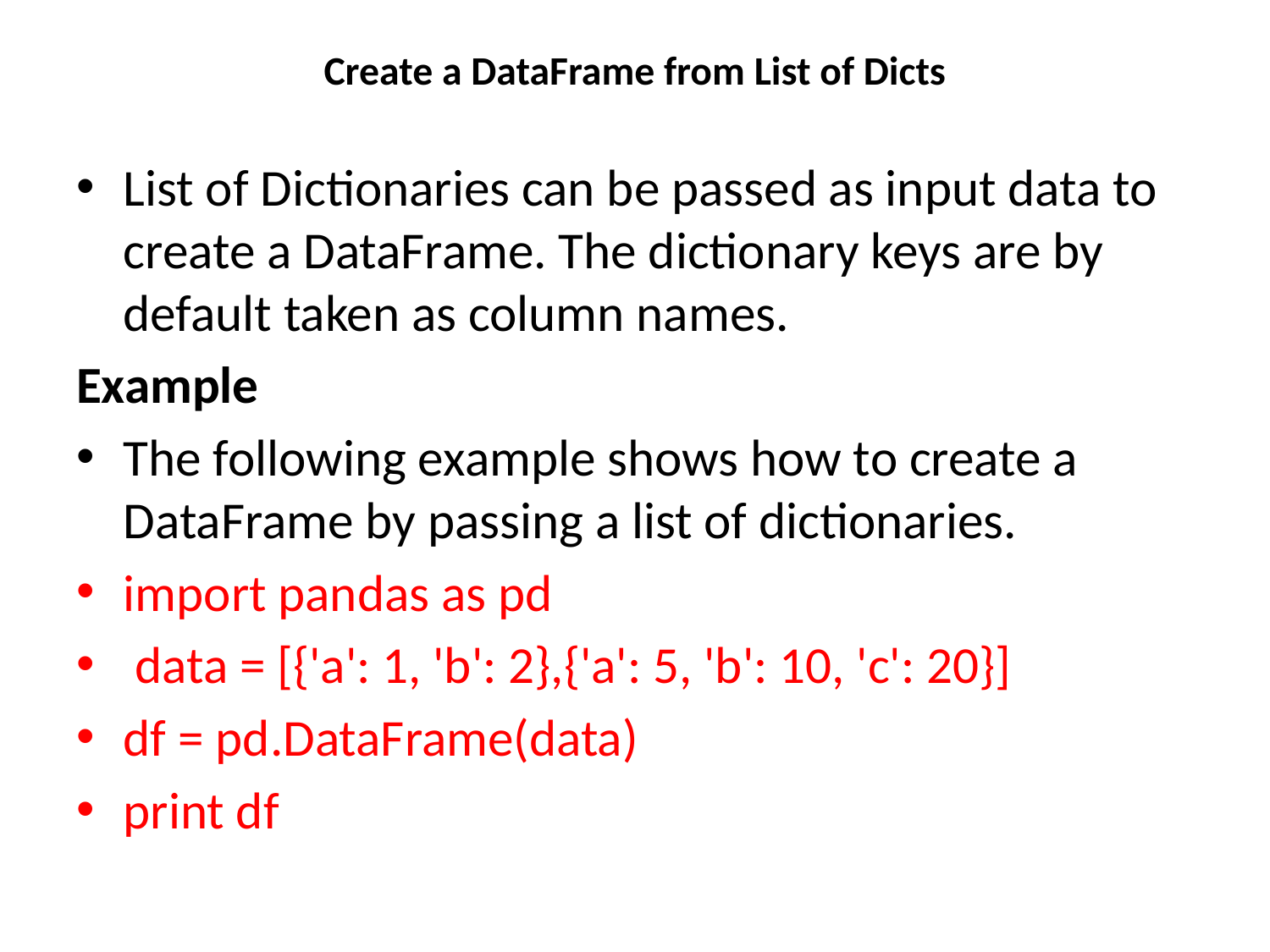

# Create a DataFrame from List of Dicts
List of Dictionaries can be passed as input data to create a DataFrame. The dictionary keys are by default taken as column names.
Example
The following example shows how to create a DataFrame by passing a list of dictionaries.
import pandas as pd
 data = [{'a': 1, 'b': 2},{'a': 5, 'b': 10, 'c': 20}]
df = pd.DataFrame(data)
print df